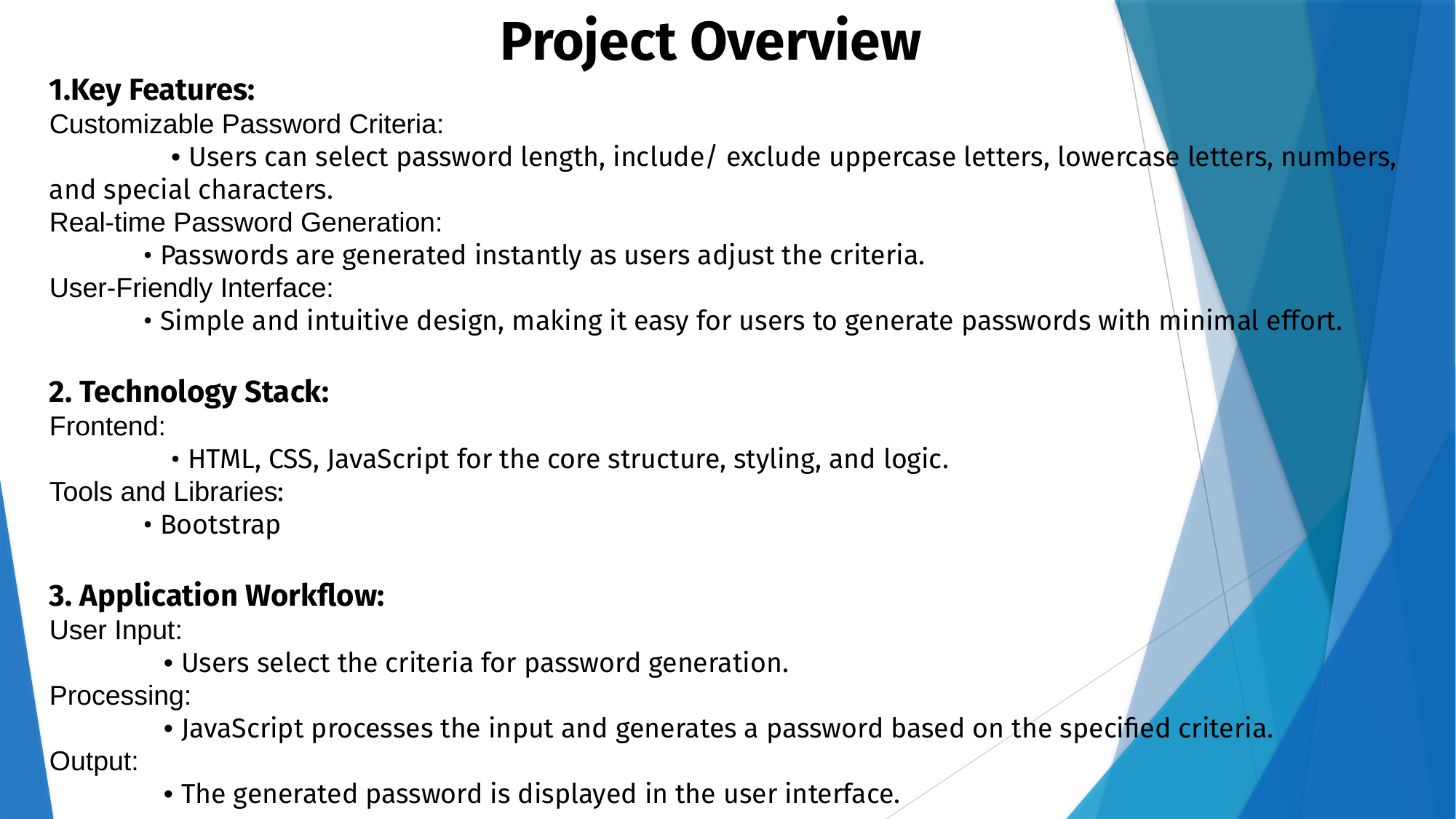

Project Overview

1.Key Features:
Customizable Password Criteria:
                • Users can select password length, include/ exclude uppercase letters, lowercase letters, numbers,
and special characters.
Real-time Password Generation:
             • Passwords are generated instantly as users adjust the criteria.
User-Friendly Interface:
             • Simple and intuitive design, making it easy for users to generate passwords with minimal effort.

2. Technology Stack:
Frontend:
                • HTML, CSS, JavaScript for the core structure, styling, and logic.
Tools and Libraries:
             • Bootstrap

3. Application Workflow:
User Input:
               • Users select the criteria for password generation.
Processing:
               • JavaScript processes the input and generates a password based on the specified criteria.
Output:
               • The generated password is displayed in the user interface.